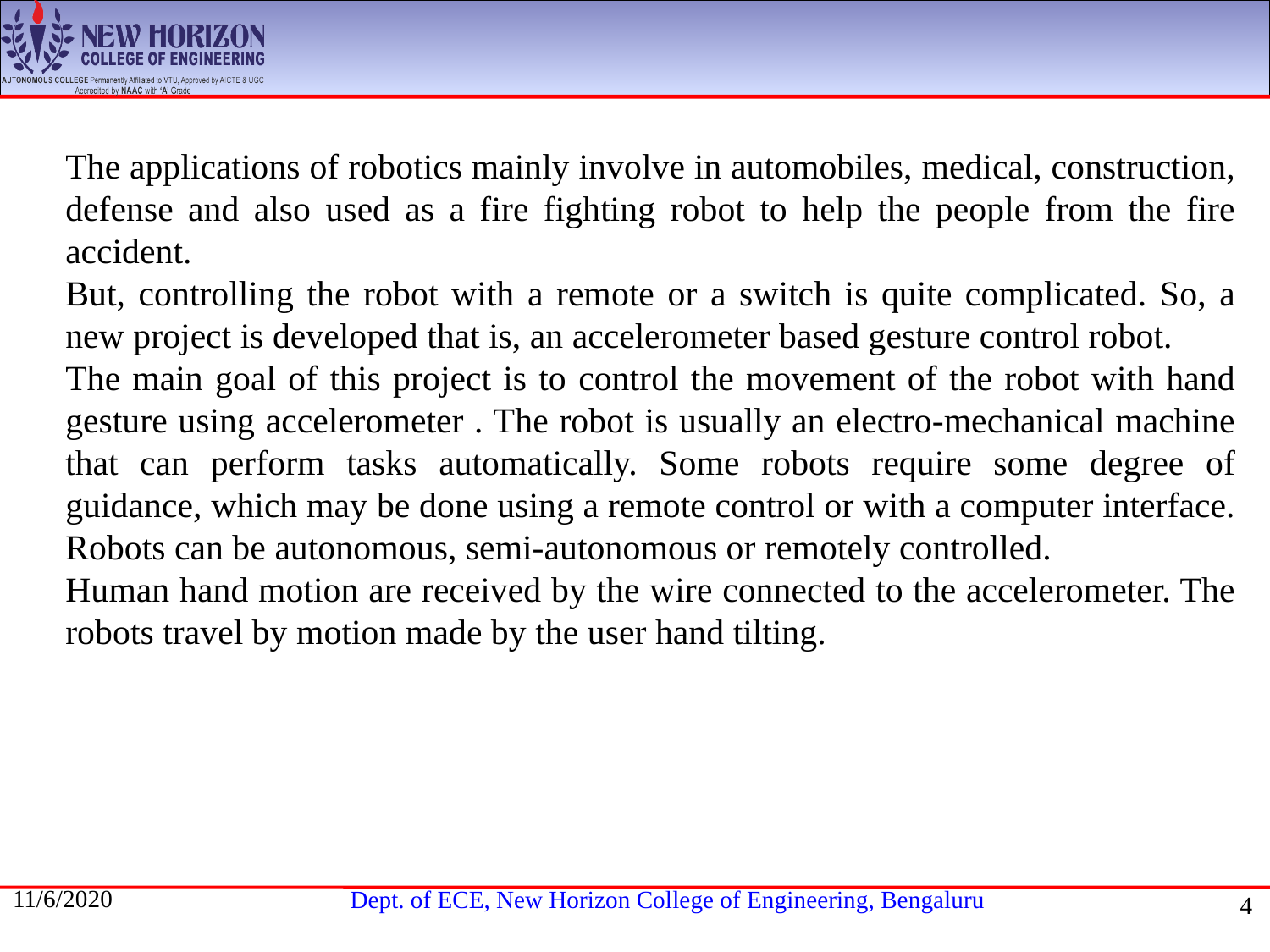

The applications of robotics mainly involve in automobiles, medical, construction, defense and also used as a fire fighting robot to help the people from the fire accident.
But, controlling the robot with a remote or a switch is quite complicated. So, a new project is developed that is, an accelerometer based gesture control robot.
The main goal of this project is to control the movement of the robot with hand gesture using accelerometer . The robot is usually an electro-mechanical machine that can perform tasks automatically. Some robots require some degree of guidance, which may be done using a remote control or with a computer interface. Robots can be autonomous, semi-autonomous or remotely controlled.
Human hand motion are received by the wire connected to the accelerometer. The robots travel by motion made by the user hand tilting.
11/6/2020
4